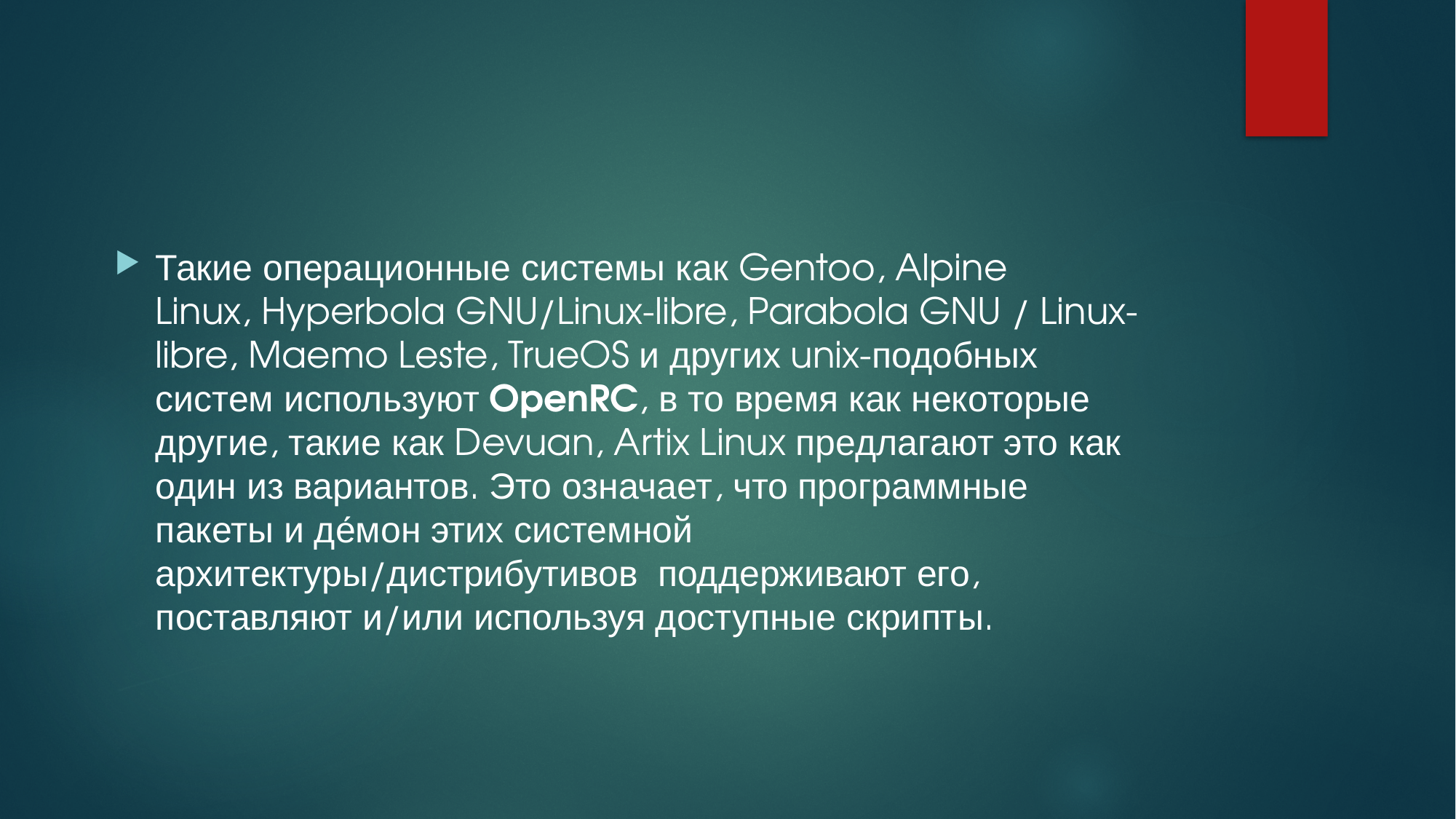

#
Такие операционные системы как Gentoo, Alpine Linux, Hyperbola GNU/Linux-libre, Parabola GNU / Linux-libre, Maemo Leste, TrueOS и других unix-подобных систем используют OpenRC, в то время как некоторые другие, такие как Devuan, Artix Linux предлагают это как один из вариантов. Это означает, что программные пакеты и де́мон этих системной архитектуры/дистрибутивов  поддерживают его, поставляют и/или используя доступные скрипты.